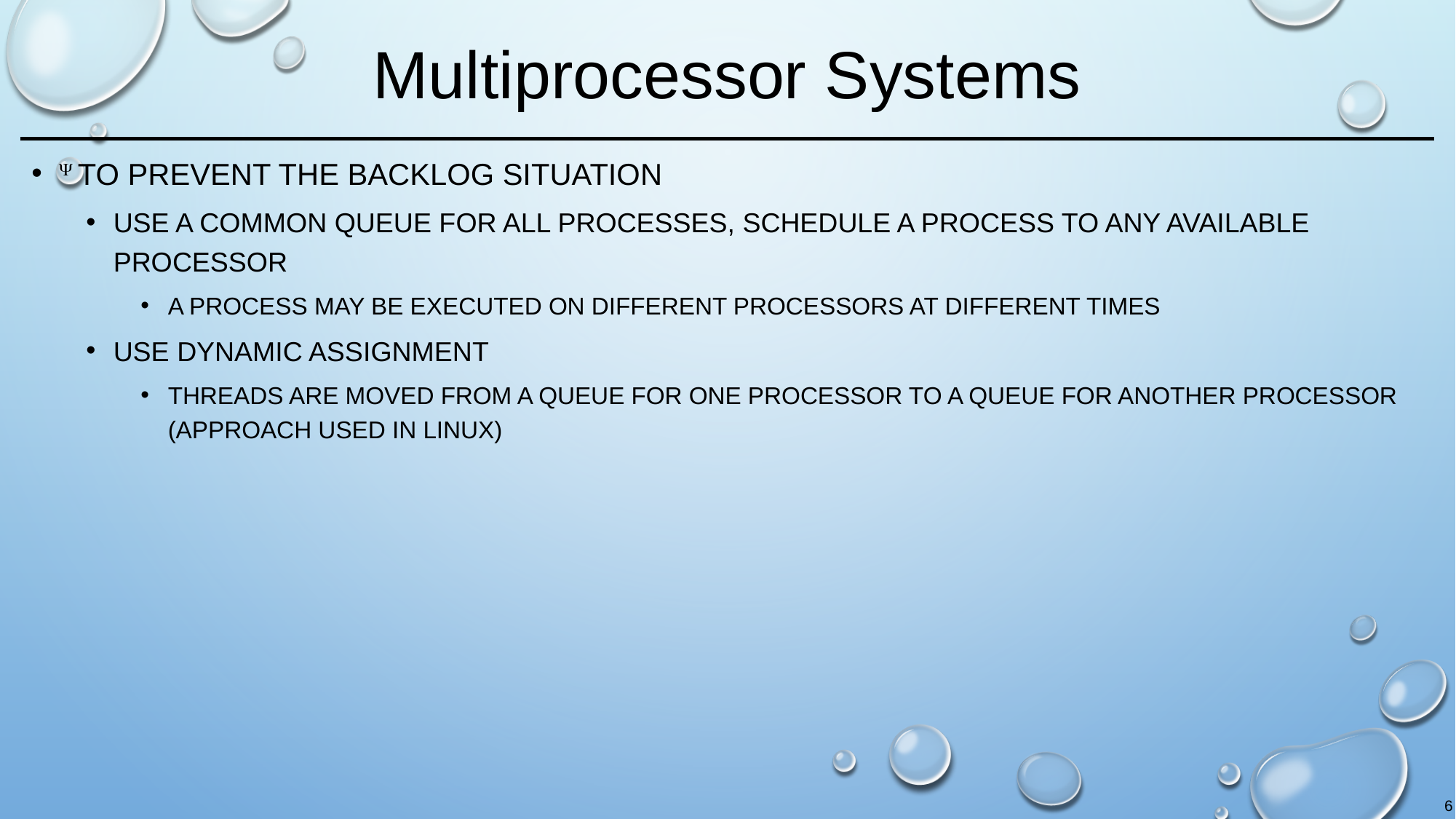

# Multiprocessor Systems
Ψ To prevent the backlog situation
Use a common queue for all processes, schedule a process to any available processor
A process may be executed on different processors at different times
Use dynamic assignment
threads are moved from a queue for one processor to a queue for another processor (approach used in Linux)
6